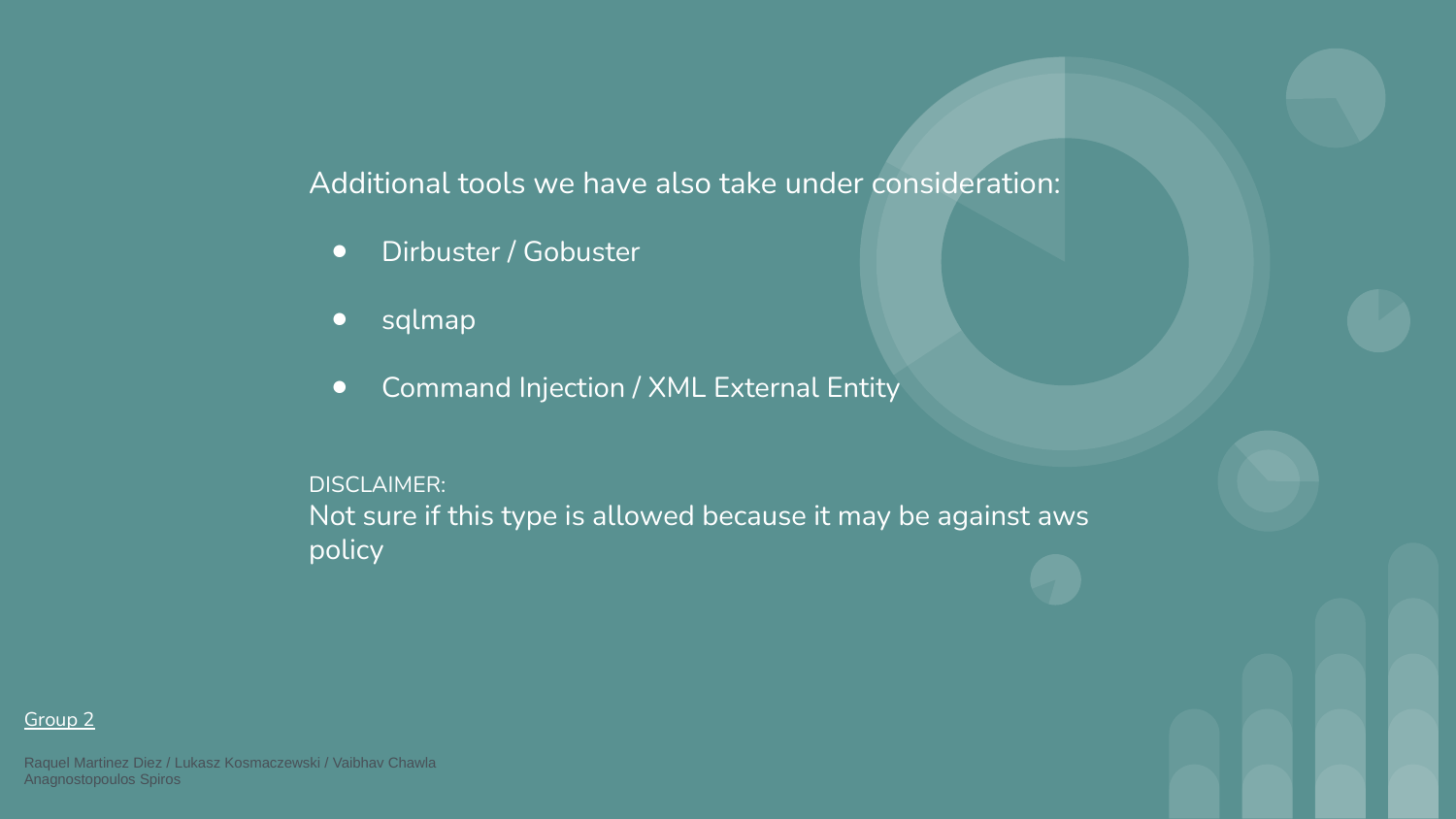

Additional tools we have also take under consideration:

Dirbuster / Gobuster

sqlmap

Command Injection / XML External Entity

DISCLAIMER:
Not sure if this type is allowed because it may be against aws policy

Group 2

Raquel Martinez Diez / Lukasz Kosmaczewski / Vaibhav Chawla
Anagnostopoulos Spiros